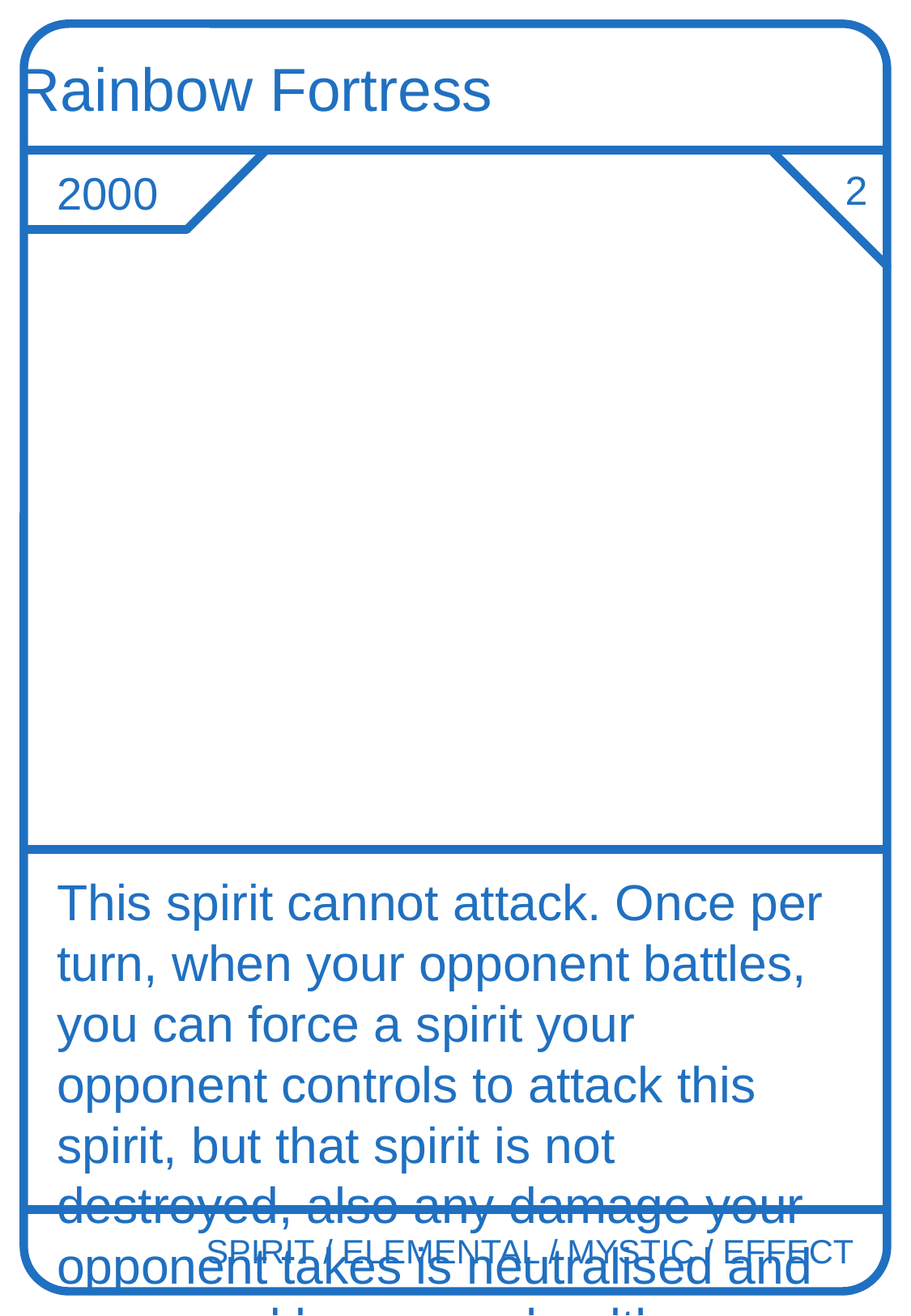

Rainbow Fortress
2000
2
This spirit cannot attack. Once per turn, when your opponent battles, you can force a spirit your opponent controls to attack this spirit, but that spirit is not destroyed, also any damage your opponent takes is neutralised and recovered by you as health instead.
SPIRIT / ELEMENTAL / MYSTIC / EFFECT